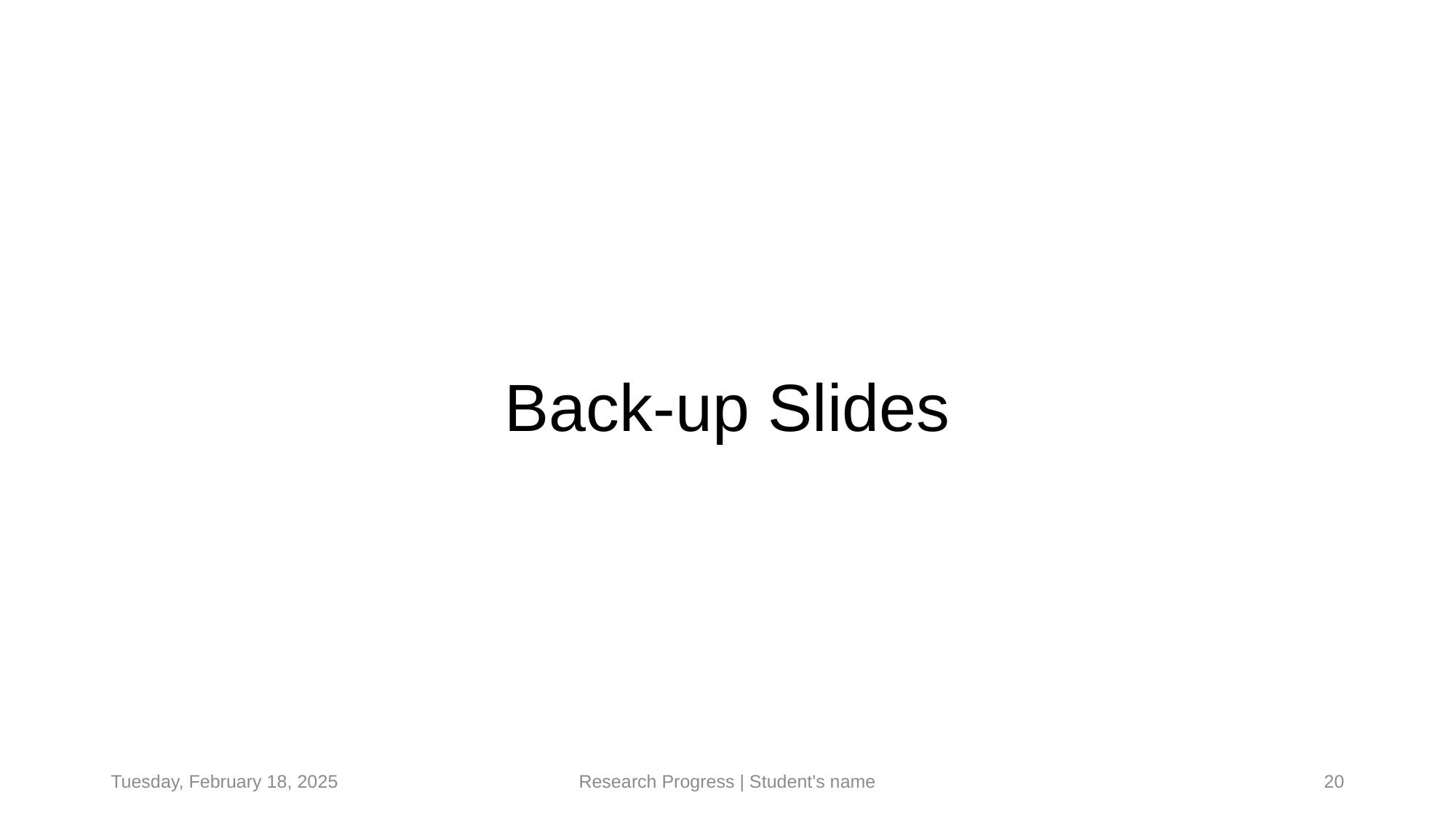

# Back-up Slides
Tuesday, February 18, 2025
Research Progress | Student's name
20